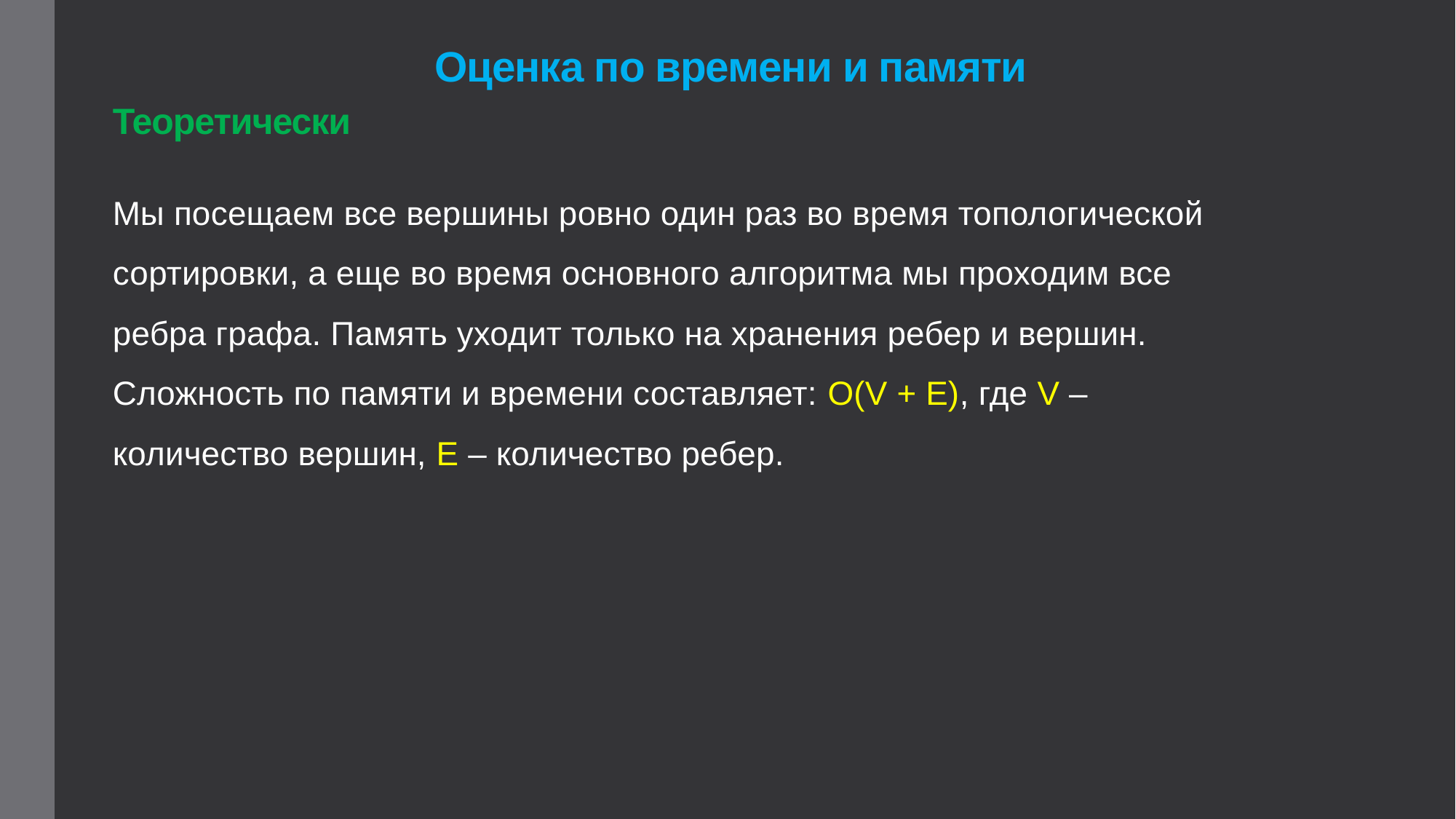

Оценка по времени и памяти
# Теоретически
Мы посещаем все вершины ровно один раз во время топологической сортировки, а еще во время основного алгоритма мы проходим все ребра графа. Память уходит только на хранения ребер и вершин. Сложность по памяти и времени составляет: O(V + E), где V – количество вершин, E – количество ребер.